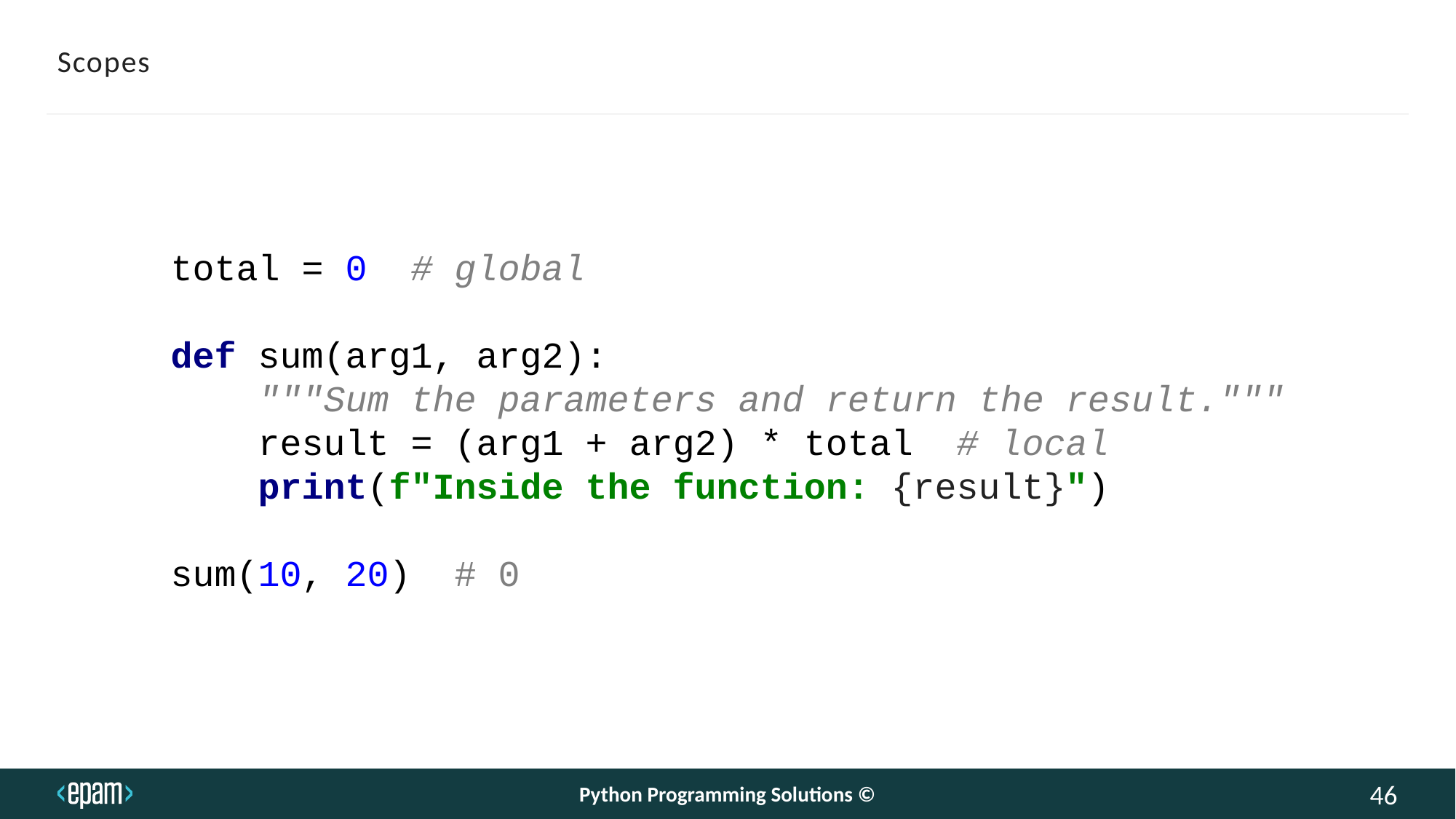

Scopes

total = 0  # global
def sum(arg1, arg2):
    """Sum the parameters and return the result."""
    result = (arg1 + arg2) * total  # local
    print(f"Inside the function: {result}")
sum(10, 20)  # 0
Python Programming Solutions ©
46